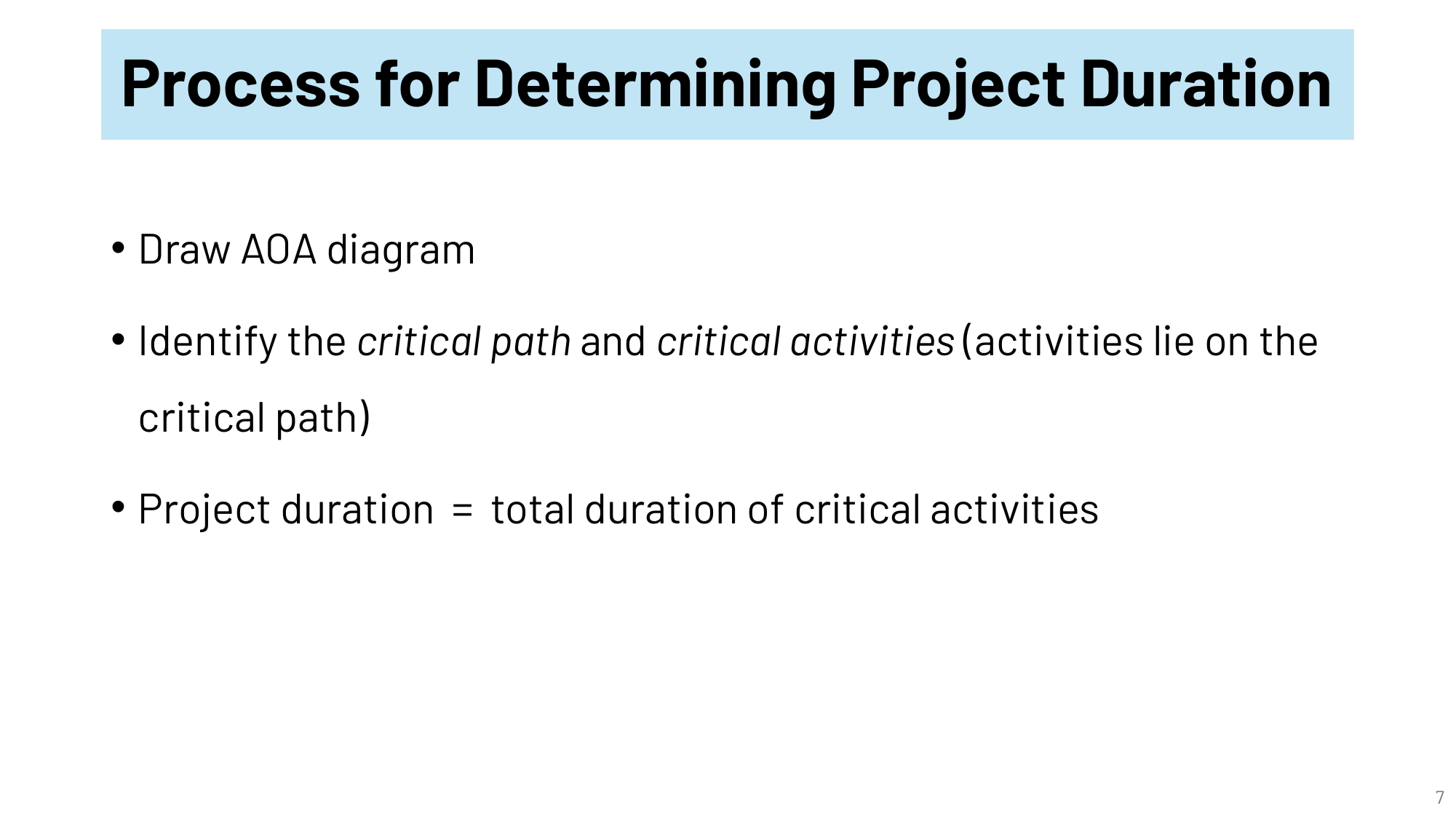

# Process for Determining Project Duration
Draw AOA diagram
Identify the critical path and critical activities (activities lie on the critical path)
Project duration  =  total duration of critical activities
7